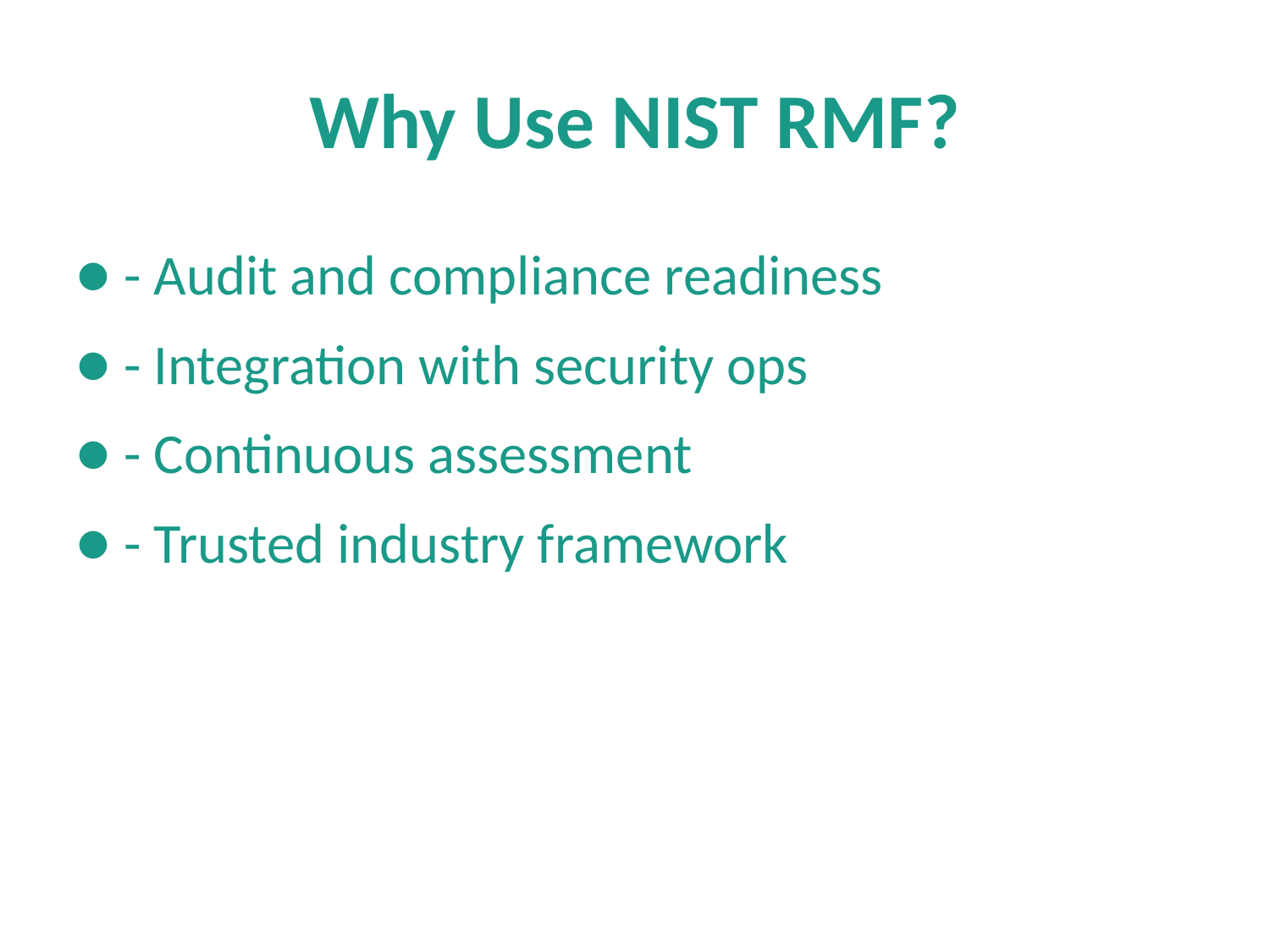

# Why Use NIST RMF?
- Audit and compliance readiness
- Integration with security ops
- Continuous assessment
- Trusted industry framework